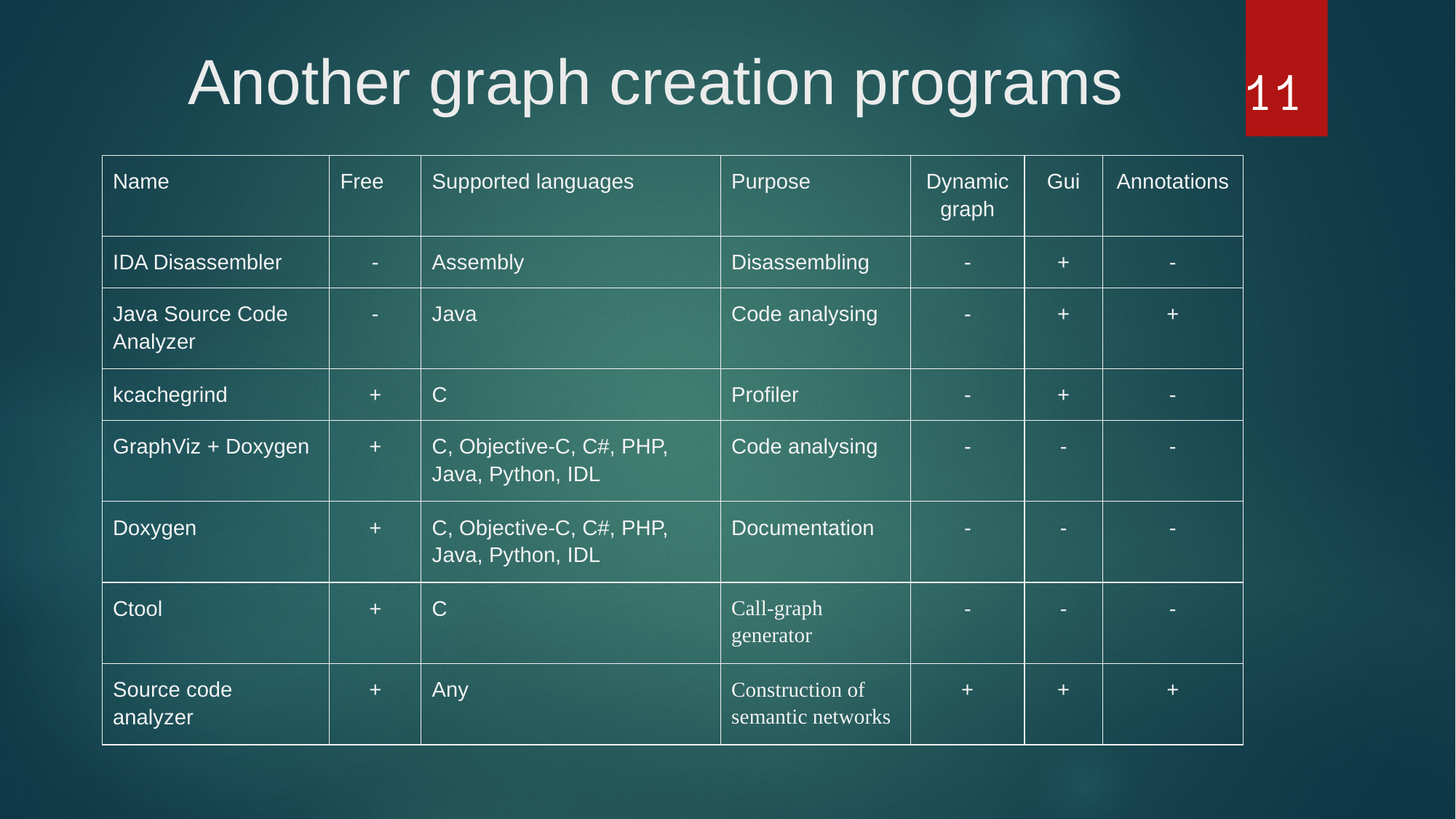

Another graph creation programs
11
| Name | Free | Supported languages | Purpose | Dynamic graph | Gui | Annotations |
| --- | --- | --- | --- | --- | --- | --- |
| IDA Disassembler | - | Assembly | Disassembling | - | + | - |
| Java Source Code Analyzer | - | Java | Code analysing | - | + | + |
| kcachegrind | + | C | Profiler | - | + | - |
| GraphViz + Doxygen | + | C, Objective-C, C#, PHP, Java, Python, IDL | Code analysing | - | - | - |
| Doxygen | + | C, Objective-C, C#, PHP, Java, Python, IDL | Documentation | - | - | - |
| Ctool | + | C | Call-graph generator | - | - | - |
| Source code analyzer | + | Any | Сonstruction of semantic networks | + | + | + |